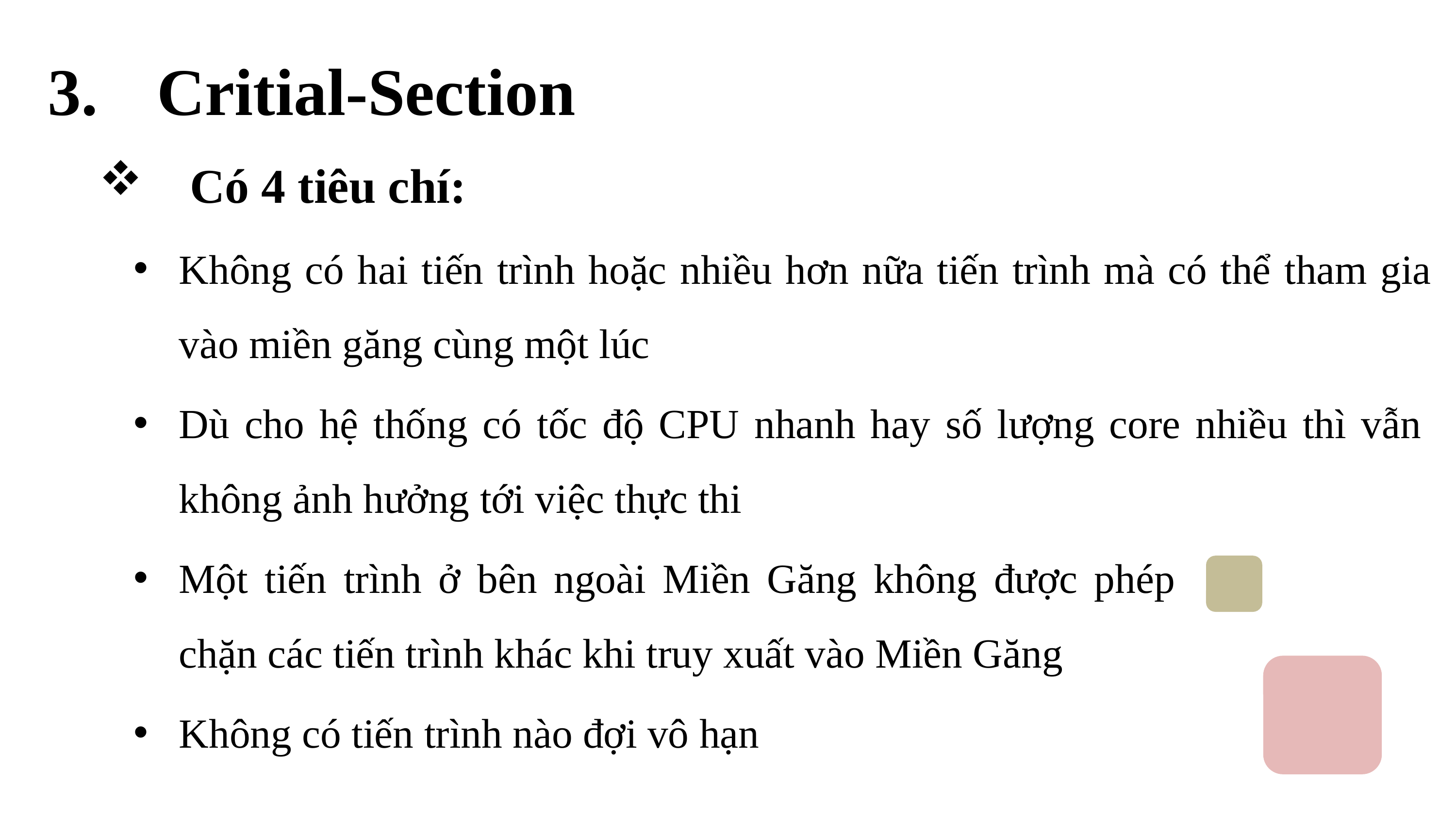

Critial-Section
Có 4 tiêu chí:
Không có hai tiến trình hoặc nhiều hơn nữa tiến trình mà có thể tham gia vào miền găng cùng một lúc
Dù cho hệ thống có tốc độ CPU nhanh hay số lượng core nhiều thì vẫn không ảnh hưởng tới việc thực thi
Một tiến trình ở bên ngoài Miền Găng không được phép chặn các tiến trình khác khi truy xuất vào Miền Găng

Không có tiến trình nào đợi vô hạn